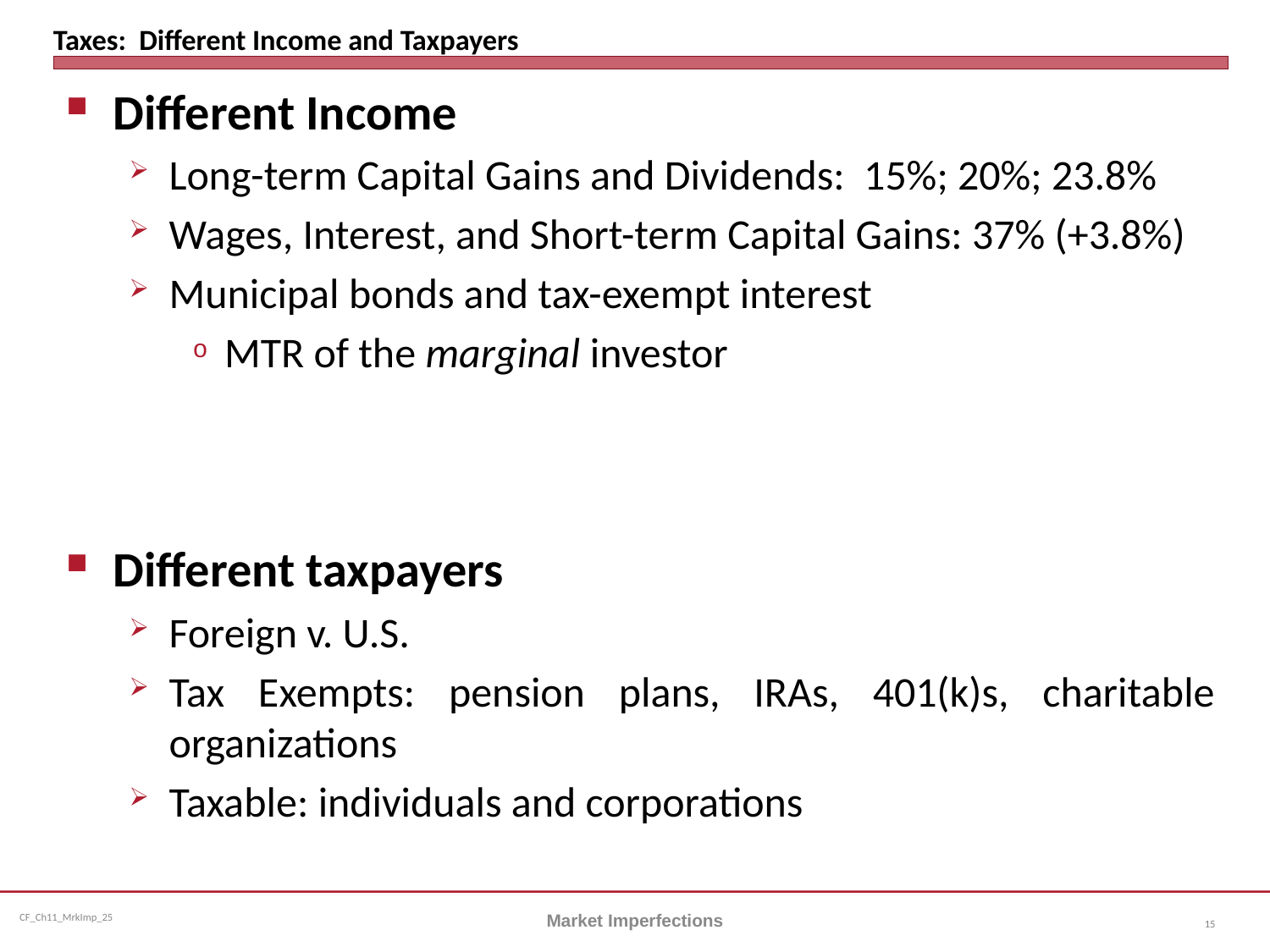

# Taxes:  Different Income and Taxpayers
Different Income
Long-term Capital Gains and Dividends:  15%; 20%; 23.8%
Wages, Interest, and Short-term Capital Gains: 37% (+3.8%)
Municipal bonds and tax-exempt interest
MTR of the marginal investor

Different taxpayers
Foreign v. U.S.
Tax Exempts: pension plans, IRAs, 401(k)s, charitable organizations
Taxable: individuals and corporations
Market Imperfections
15